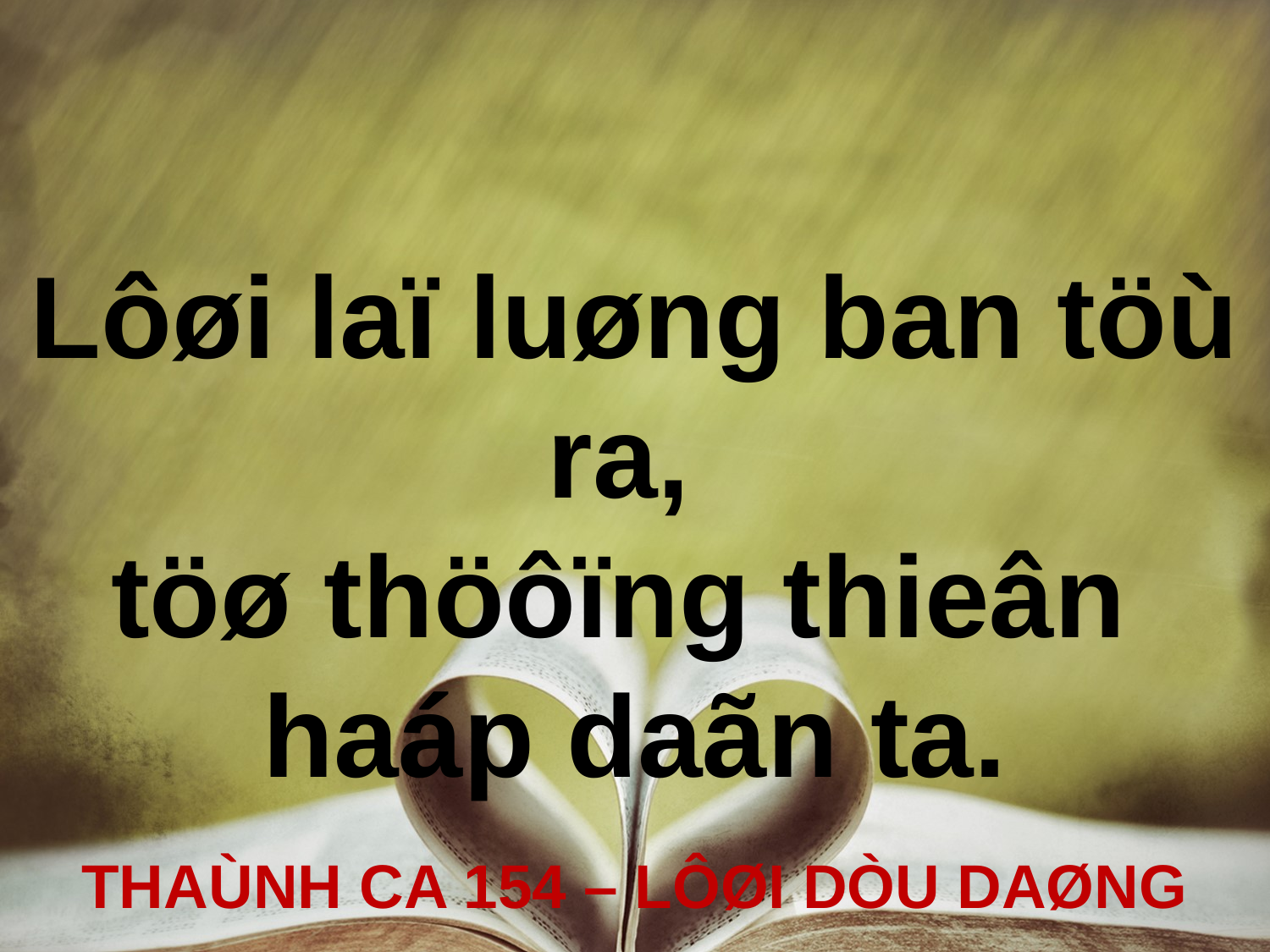

Lôøi laï luøng ban töù ra,
töø thöôïng thieân
haáp daãn ta.
THAÙNH CA 154 – LÔØI DÒU DAØNG